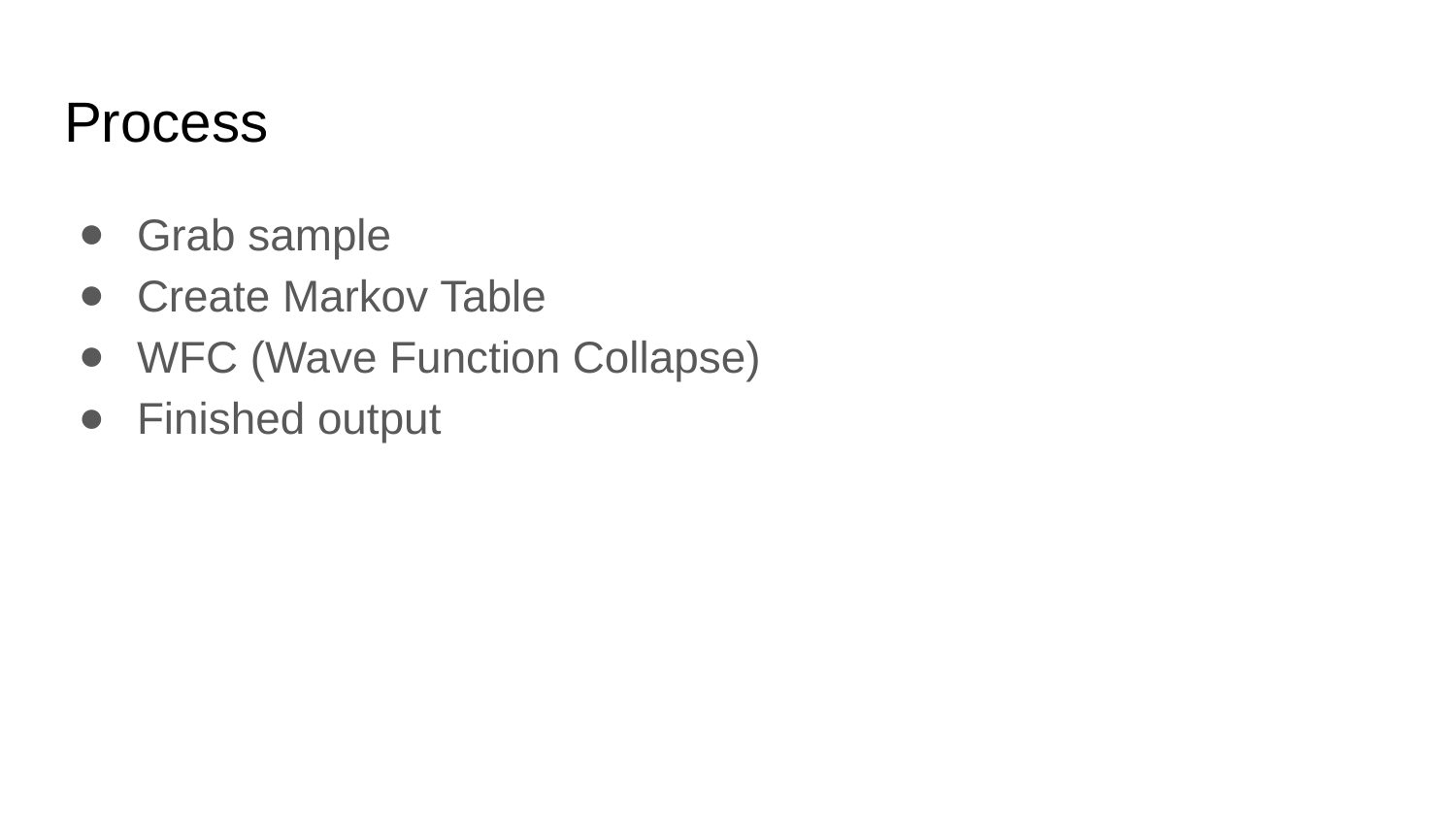

# Process
Grab sample
Create Markov Table
WFC (Wave Function Collapse)
Finished output